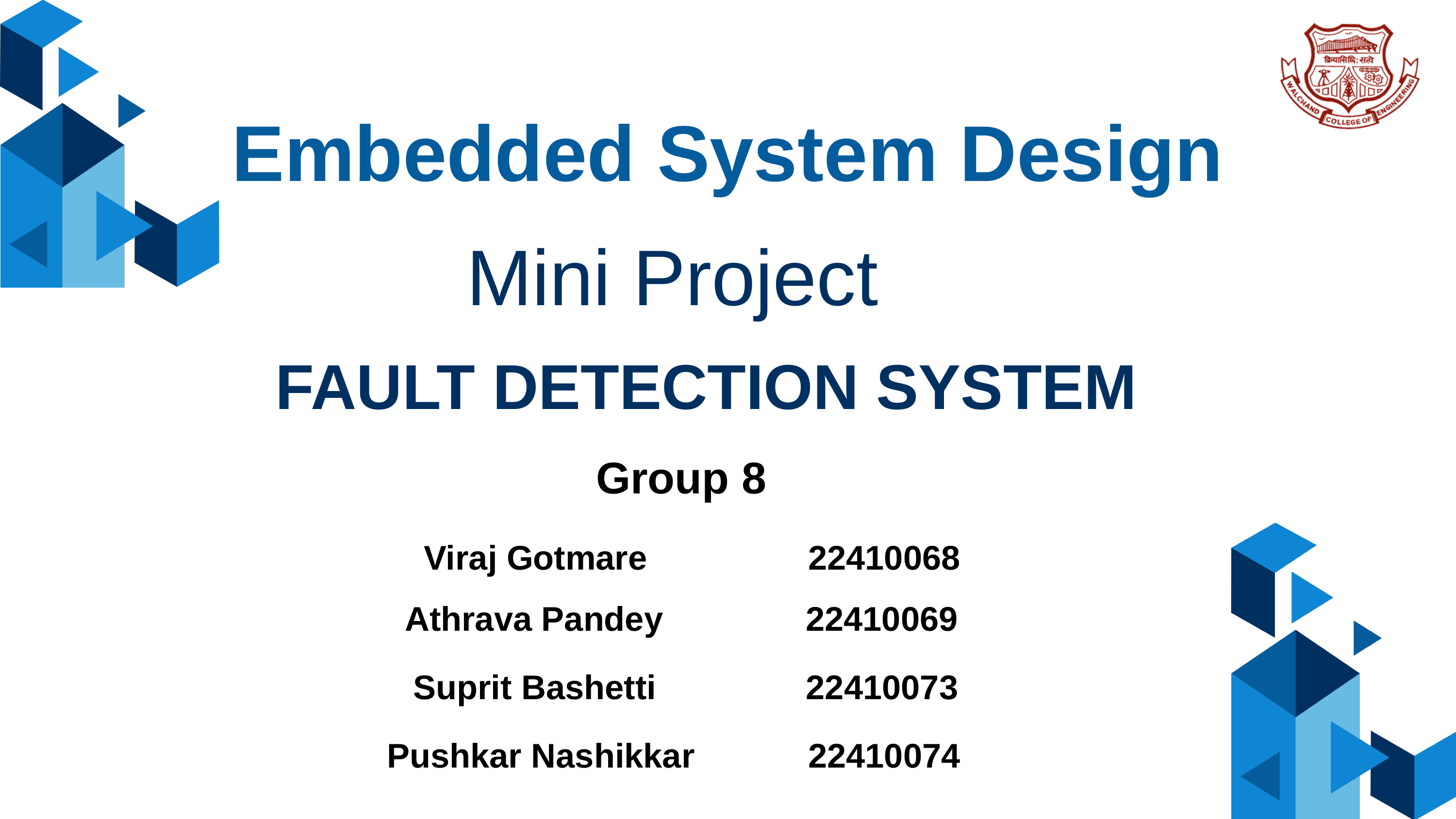

Embedded System Design
Mini Project
FAULT DETECTION SYSTEM

Group 8
Viraj Gotmare
22410068
Athrava Pandey
22410069
Suprit Bashetti
22410073
Pushkar Nashikkar
22410074